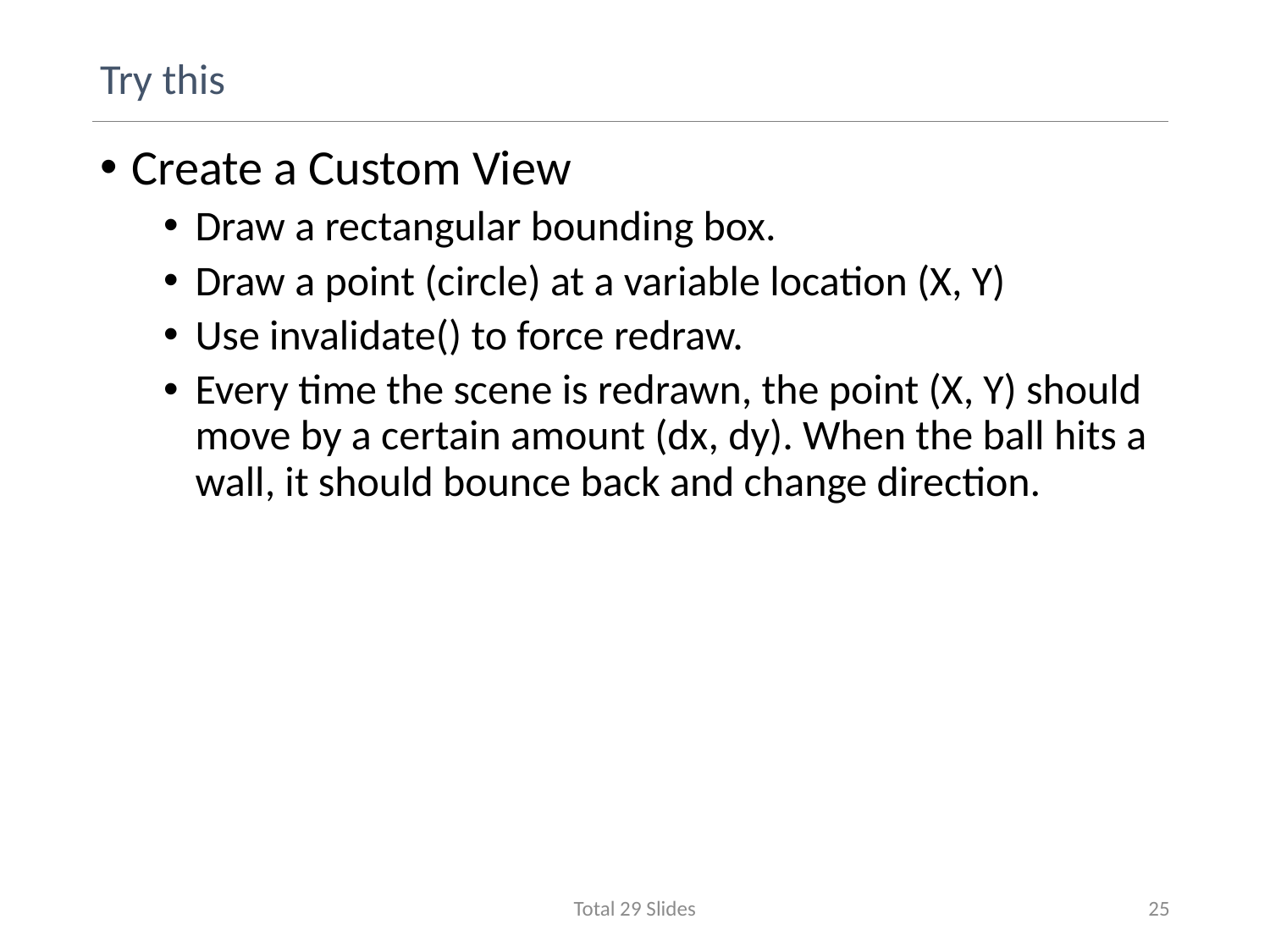

# Try this
Create a Custom View
Draw a rectangular bounding box.
Draw a point (circle) at a variable location (X, Y)
Use invalidate() to force redraw.
Every time the scene is redrawn, the point (X, Y) should move by a certain amount (dx, dy). When the ball hits a wall, it should bounce back and change direction.
Total 29 Slides
25